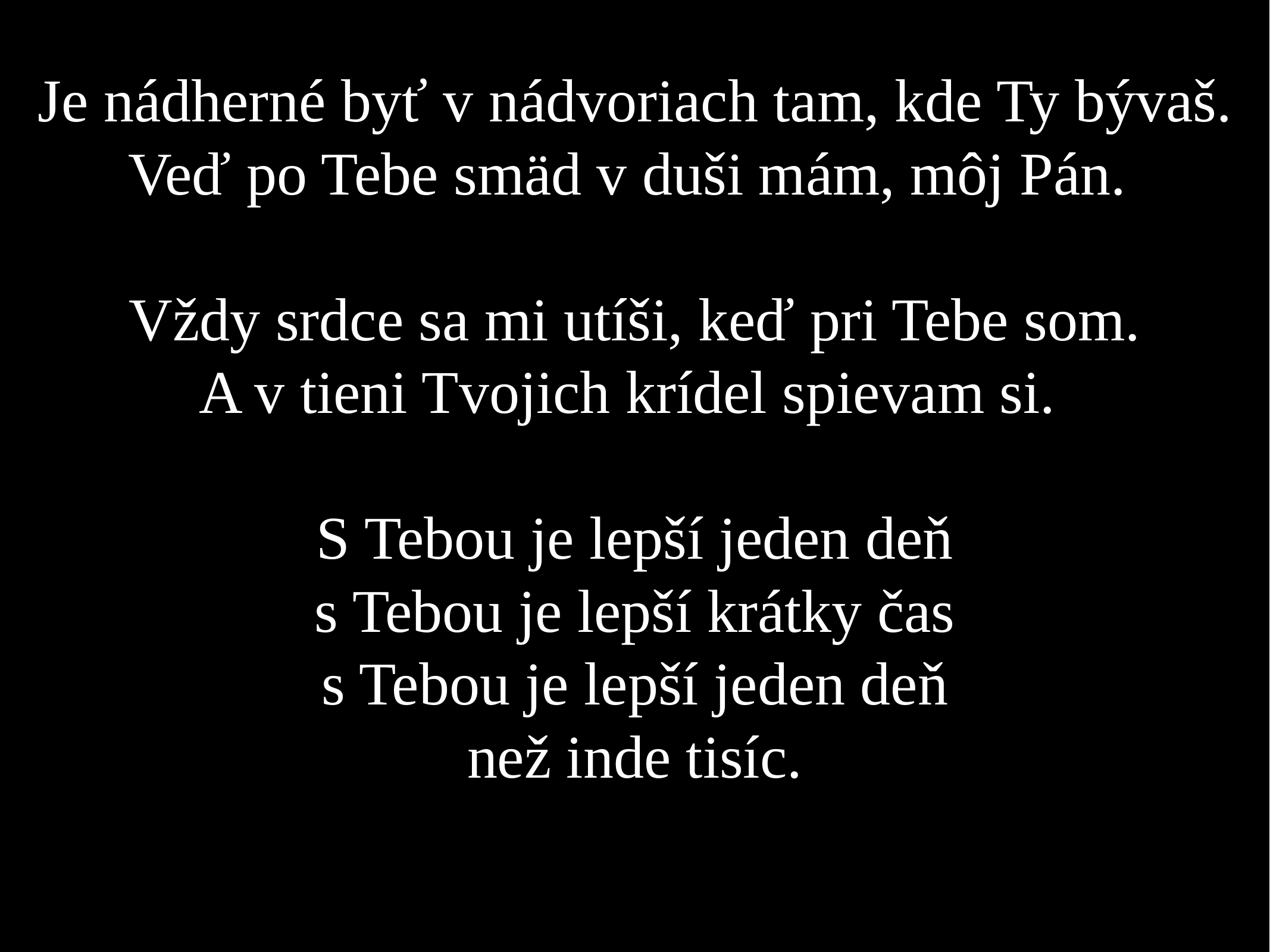

Je nádherné byť v nádvoriach tam, kde Ty bývaš.
Veď po Tebe smäd v duši mám, môj Pán.

Vždy srdce sa mi utíši, keď pri Tebe som.
A v tieni Tvojich krídel spievam si.

S Tebou je lepší jeden deň
s Tebou je lepší krátky čas
s Tebou je lepší jeden deň
než inde tisíc.